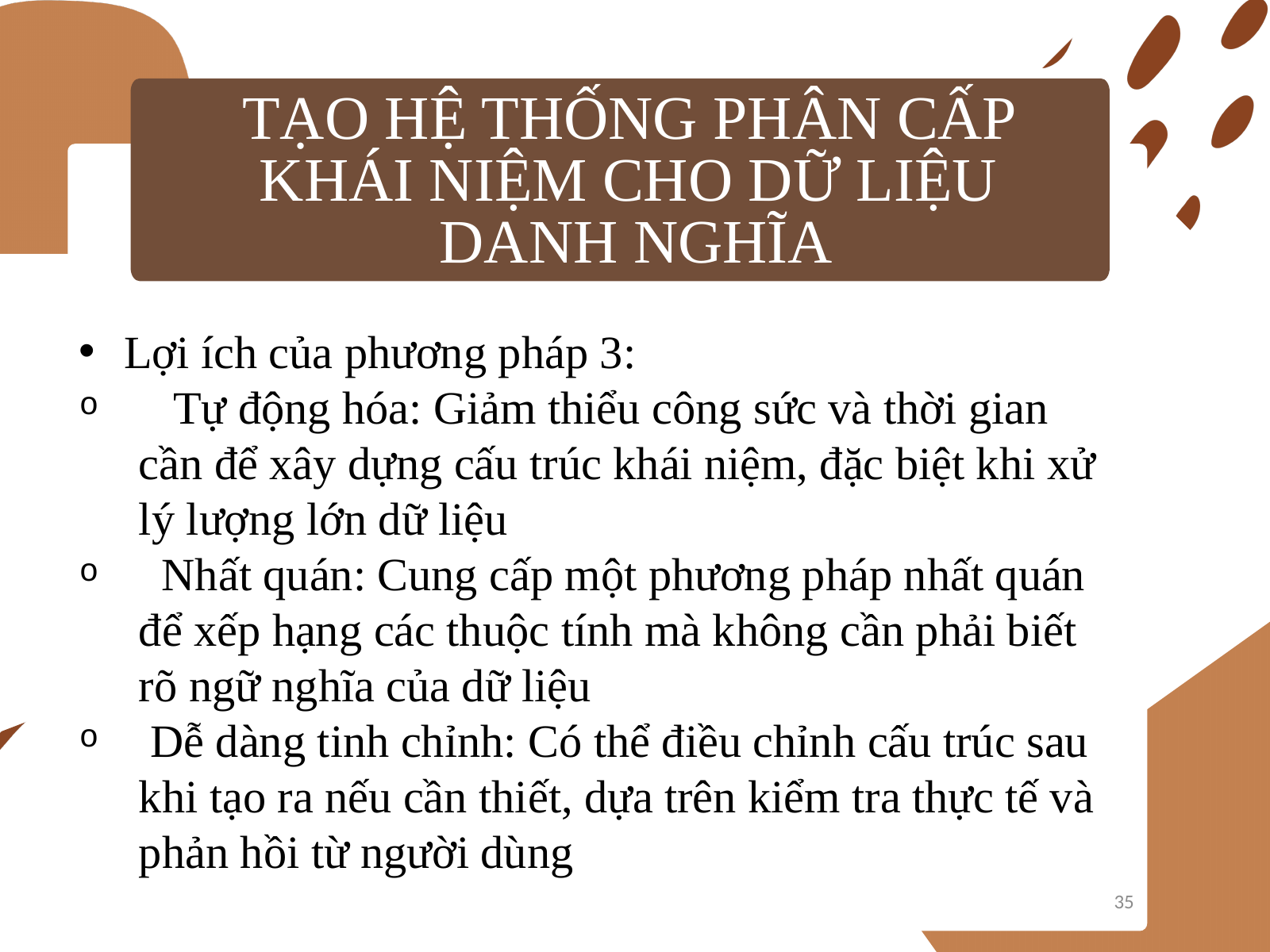

TẠO HỆ THỐNG PHÂN CẤP
KHÁI NIỆM CHO DỮ LIỆU
DANH NGHĨA

Lợi ích của phương pháp 3:
   Tự động hóa: Giảm thiểu công sức và thời gian cần để xây dựng cấu trúc khái niệm, đặc biệt khi xử lý lượng lớn dữ liệu
  Nhất quán: Cung cấp một phương pháp nhất quán để xếp hạng các thuộc tính mà không cần phải biết rõ ngữ nghĩa của dữ liệu
 Dễ dàng tinh chỉnh: Có thể điều chỉnh cấu trúc sau khi tạo ra nếu cần thiết, dựa trên kiểm tra thực tế và phản hồi từ người dùng

35